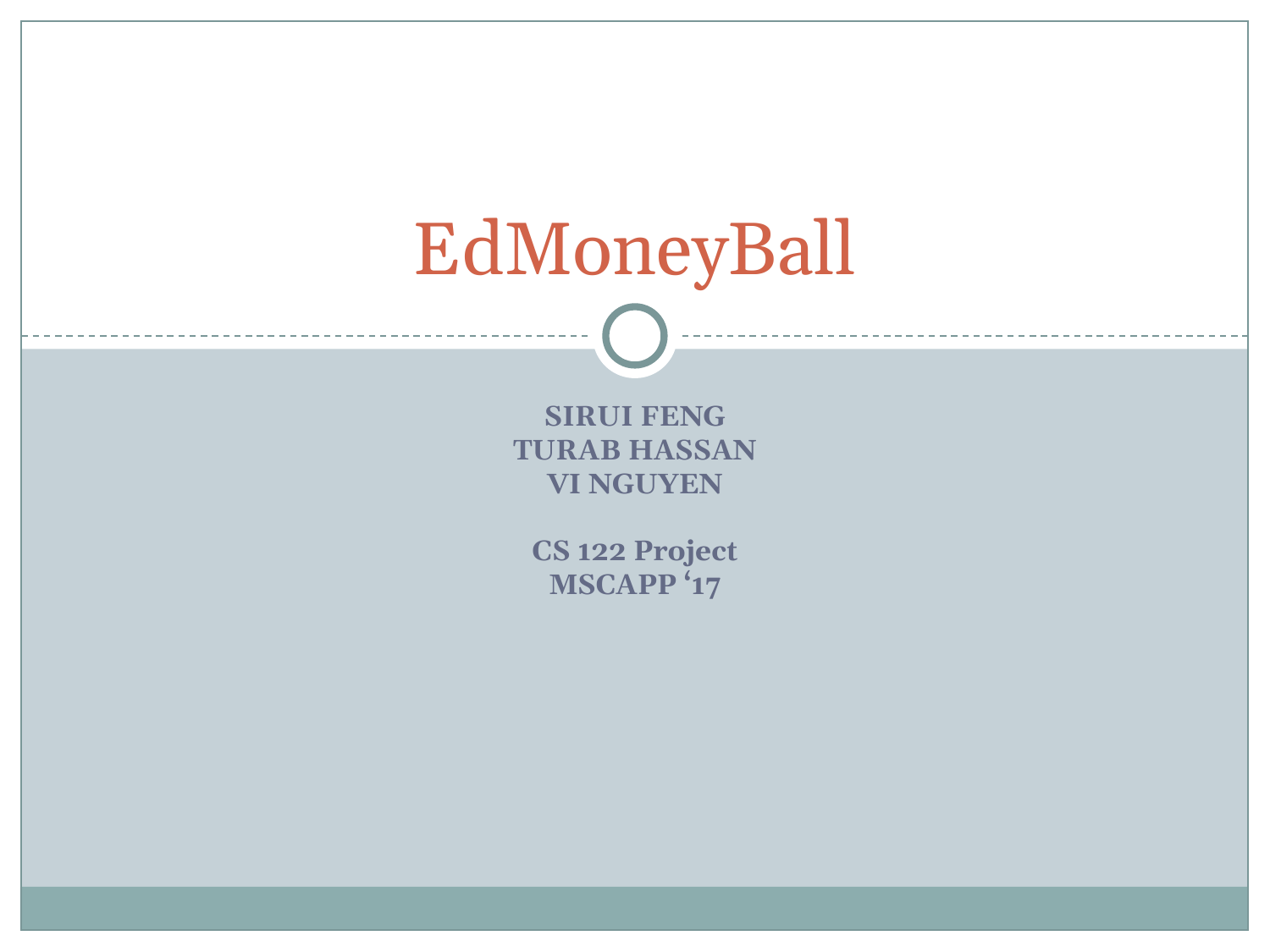

# EdMoneyBall
SIRUI FENG
TURAB HASSAN
VI NGUYEN

CS 122 Project
MSCAPP ‘17